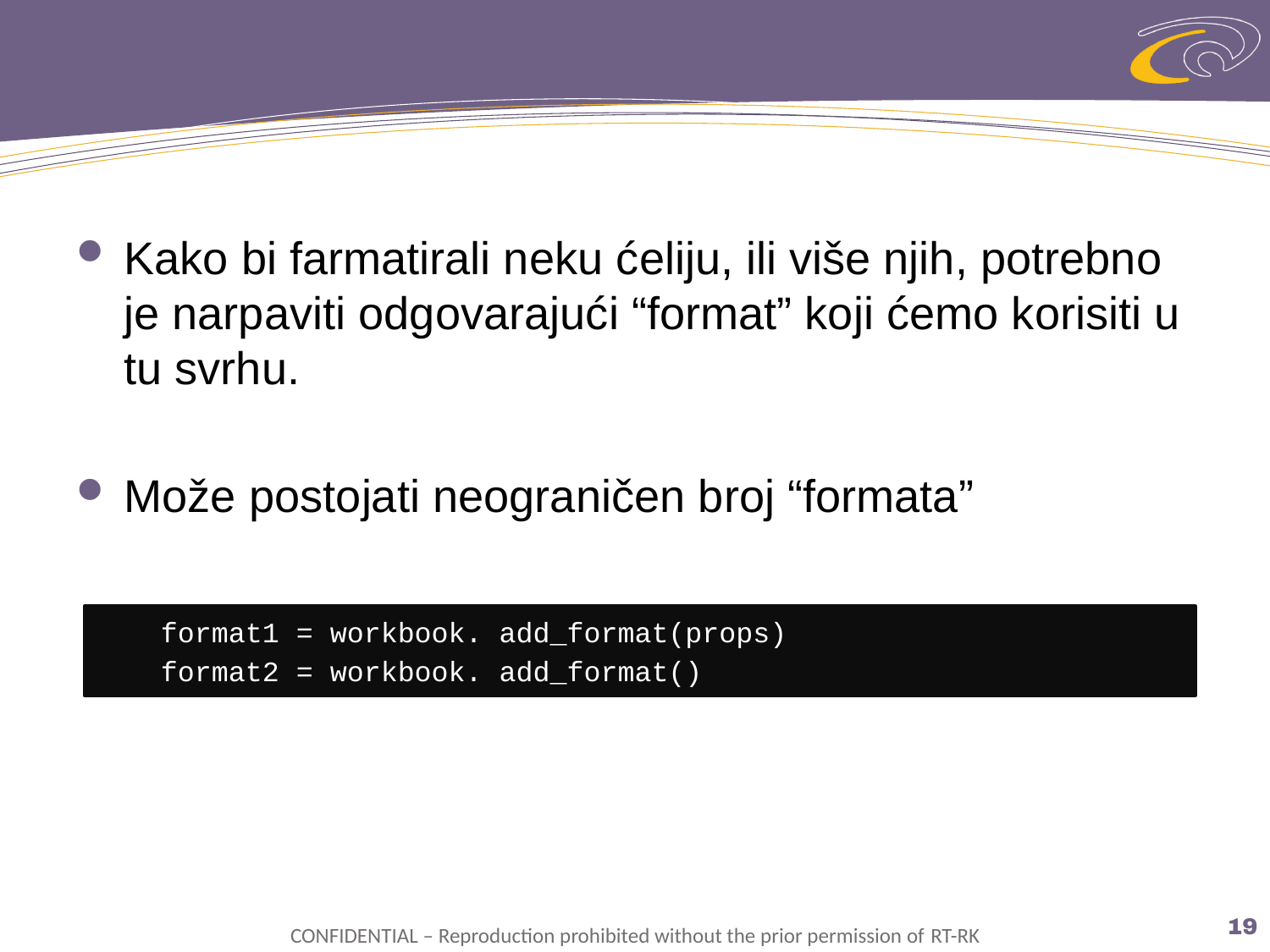

#
Kako bi farmatirali neku ćeliju, ili više njih, potrebno je narpaviti odgovarajući “format” koji ćemo korisiti u tu svrhu.

Može postojati neograničen broj “formata”

format1 = workbook. add_format(props)
format2 = workbook. add_format()